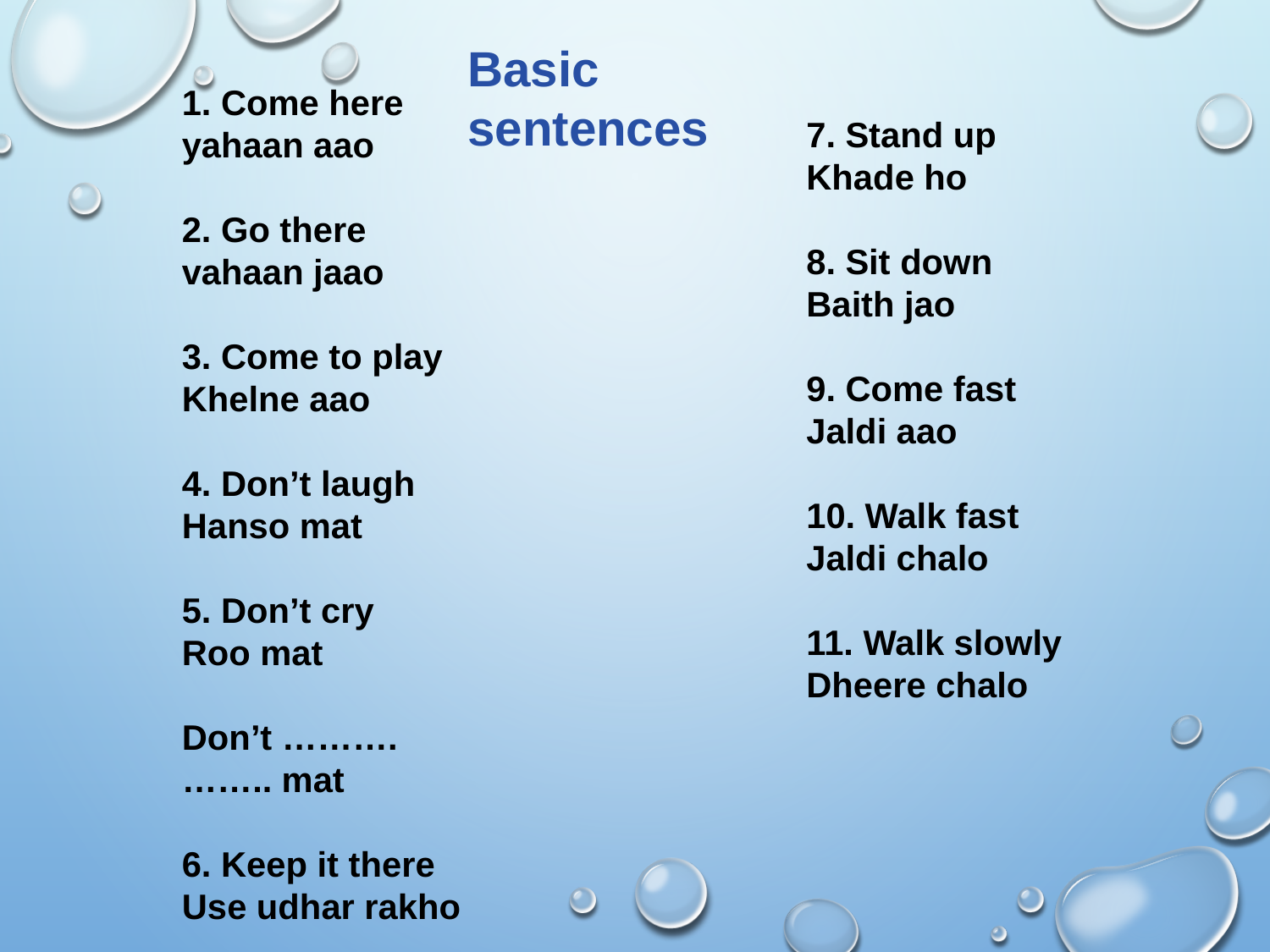

Basic sentences
1. Come here
yahaan aao

2. Go there
vahaan jaao

3. Come to play
Khelne aao

4. Don’t laugh
Hanso mat

5. Don’t cry
Roo mat

Don’t ……….
…….. mat

6. Keep it there
Use udhar rakho
7. Stand up
Khade ho

8. Sit down
Baith jao

9. Come fast
Jaldi aao

10. Walk fast
Jaldi chalo

11. Walk slowly
Dheere chalo